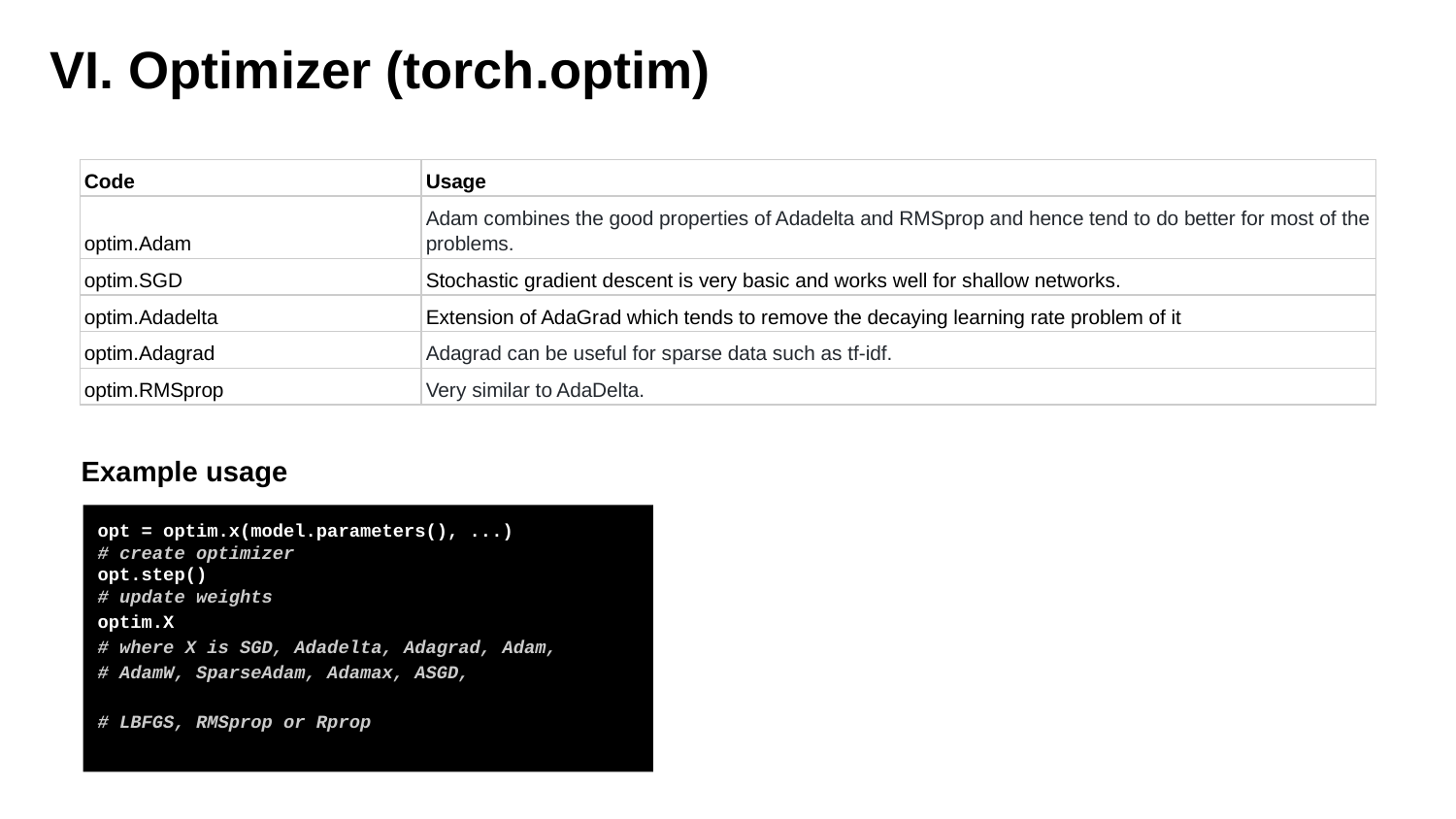

VI. Optimizer (torch.optim)
| Code | Usage |
| --- | --- |
| optim.Adam | Adam combines the good properties of Adadelta and RMSprop and hence tend to do better for most of the problems. |
| optim.SGD | Stochastic gradient descent is very basic and works well for shallow networks. |
| optim.Adadelta | Extension of AdaGrad which tends to remove the decaying learning rate problem of it |
| optim.Adagrad | Adagrad can be useful for sparse data such as tf-idf. |
| optim.RMSprop | Very similar to AdaDelta. |
Example usage

opt = optim.x(model.parameters(), ...)
# create optimizer
opt.step()
# update weights
optim.X
# where X is SGD, Adadelta, Adagrad, Adam,
# AdamW, SparseAdam, Adamax, ASGD,
# LBFGS, RMSprop or Rprop